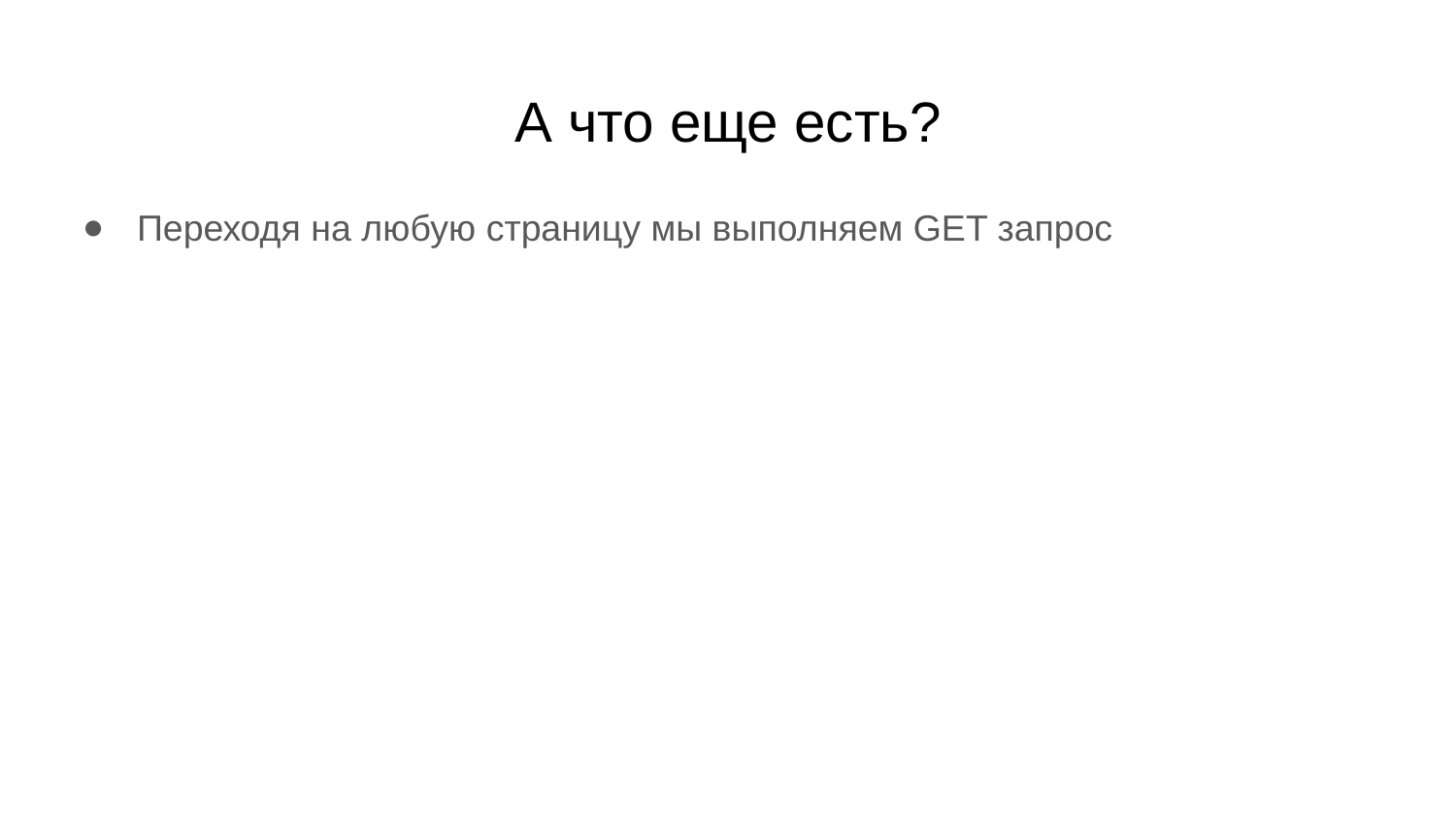

# А что еще есть?
Переходя на любую страницу мы выполняем GET запрос